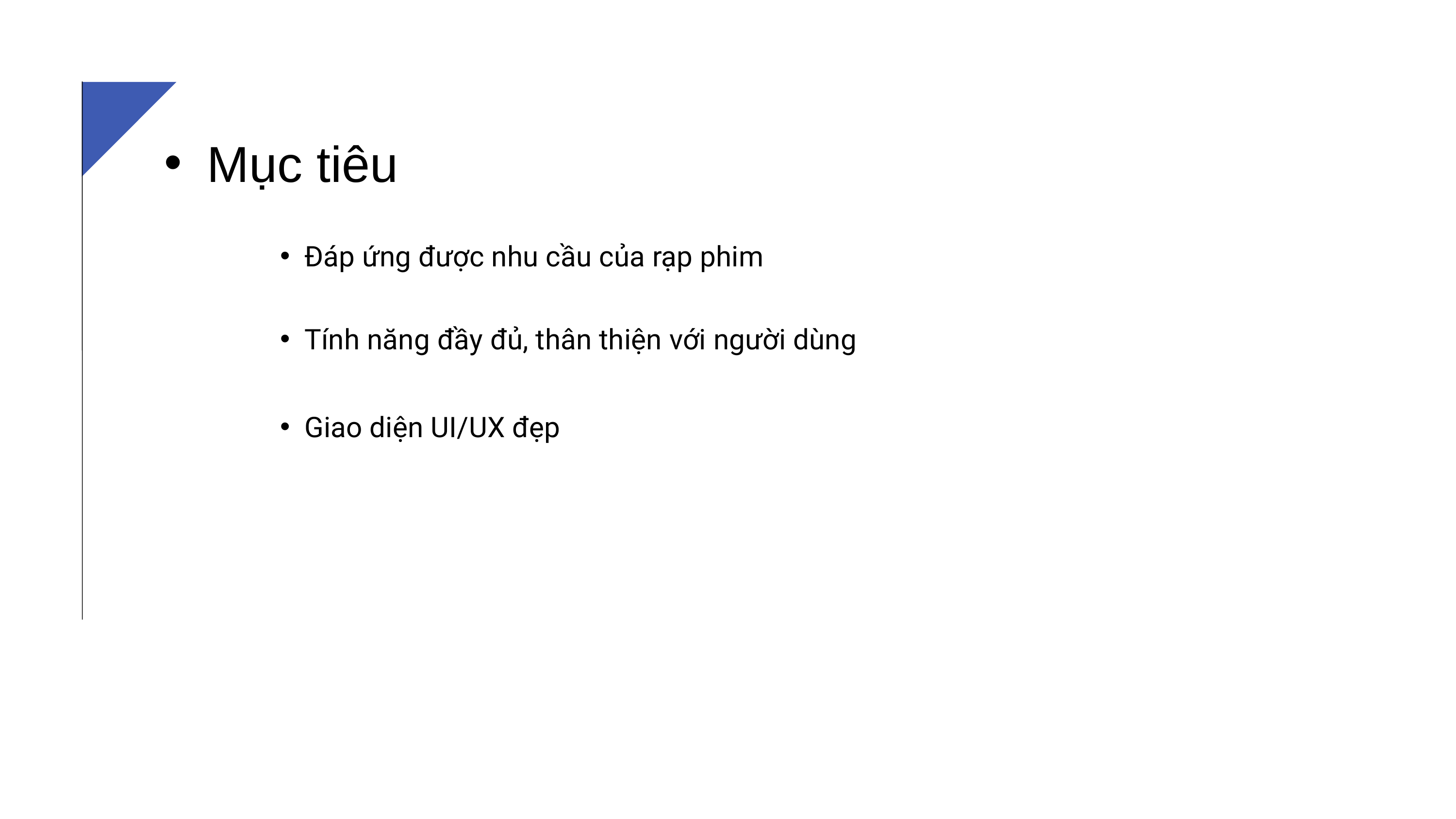

Mục tiêu
Đáp ứng được nhu cầu của rạp phim
Tính năng đầy đủ, thân thiện với người dùng

Giao diện UI/UX đẹp